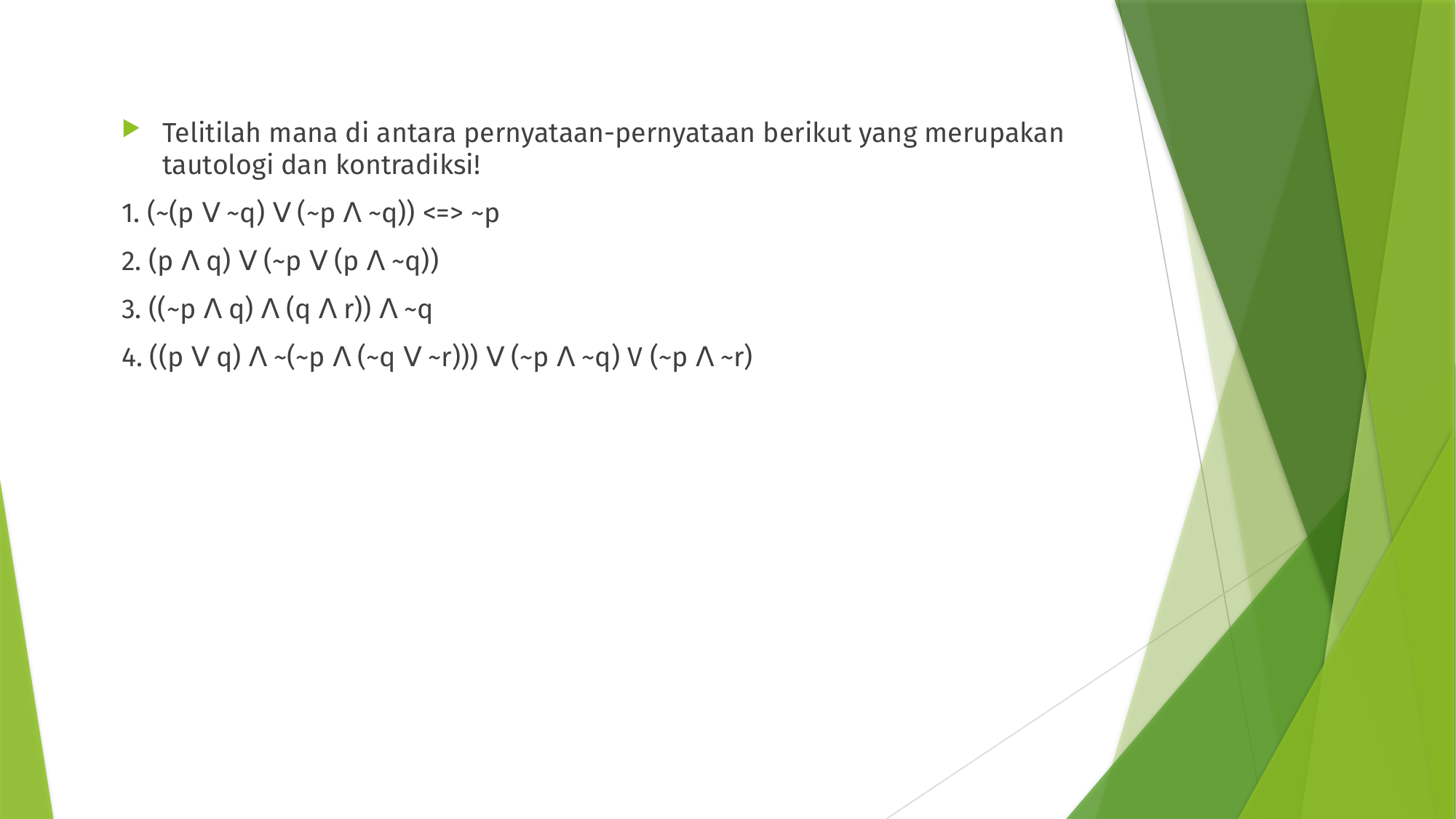

Telitilah mana di antara pernyataan-pernyataan berikut yang merupakan tautologi dan kontradiksi!
1. (~(p ꓦ ~q) ꓦ (~p ꓥ ~q)) <=> ~p
2. (p ꓥ q) ꓦ (~p ꓦ (p ꓥ ~q))
3. ((~p ꓥ q) ꓥ (q ꓥ r)) ꓥ ~q
4. ((p ꓦ q) ꓥ ~(~p ꓥ (~q ꓦ ~r))) ꓦ (~p ꓥ ~q) V (~p ꓥ ~r)